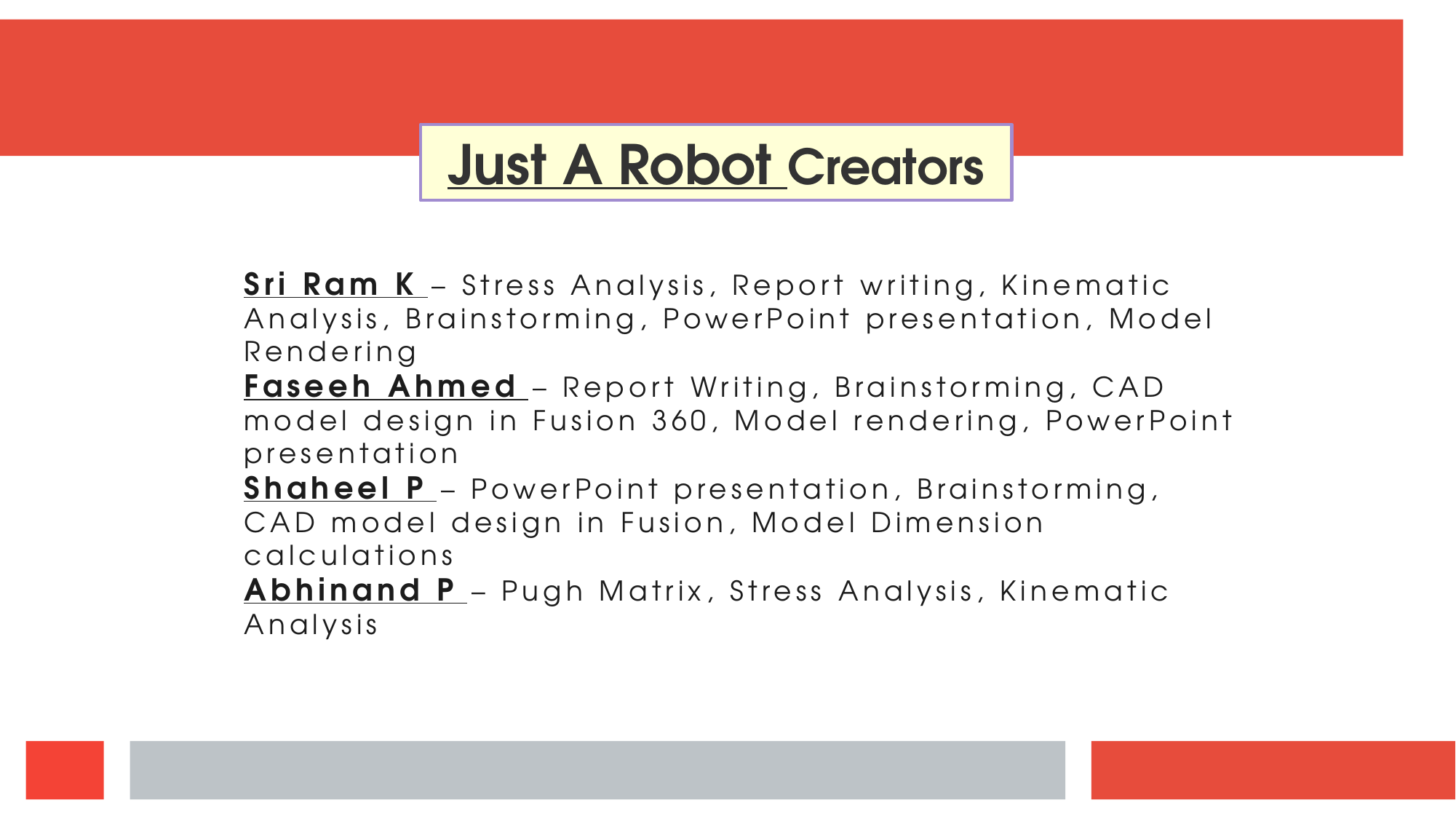

Just A Robot Creators
Sri Ram K – Stress Analysis, Report writing, Kinematic Analysis, Brainstorming, PowerPoint presentation, Model Rendering
Faseeh Ahmed – Report Writing, Brainstorming, CAD model design in Fusion 360, Model rendering, PowerPoint presentation
Shaheel P – PowerPoint presentation, Brainstorming, CAD model design in Fusion, Model Dimension calculations
Abhinand P – Pugh Matrix, Stress Analysis, Kinematic Analysis